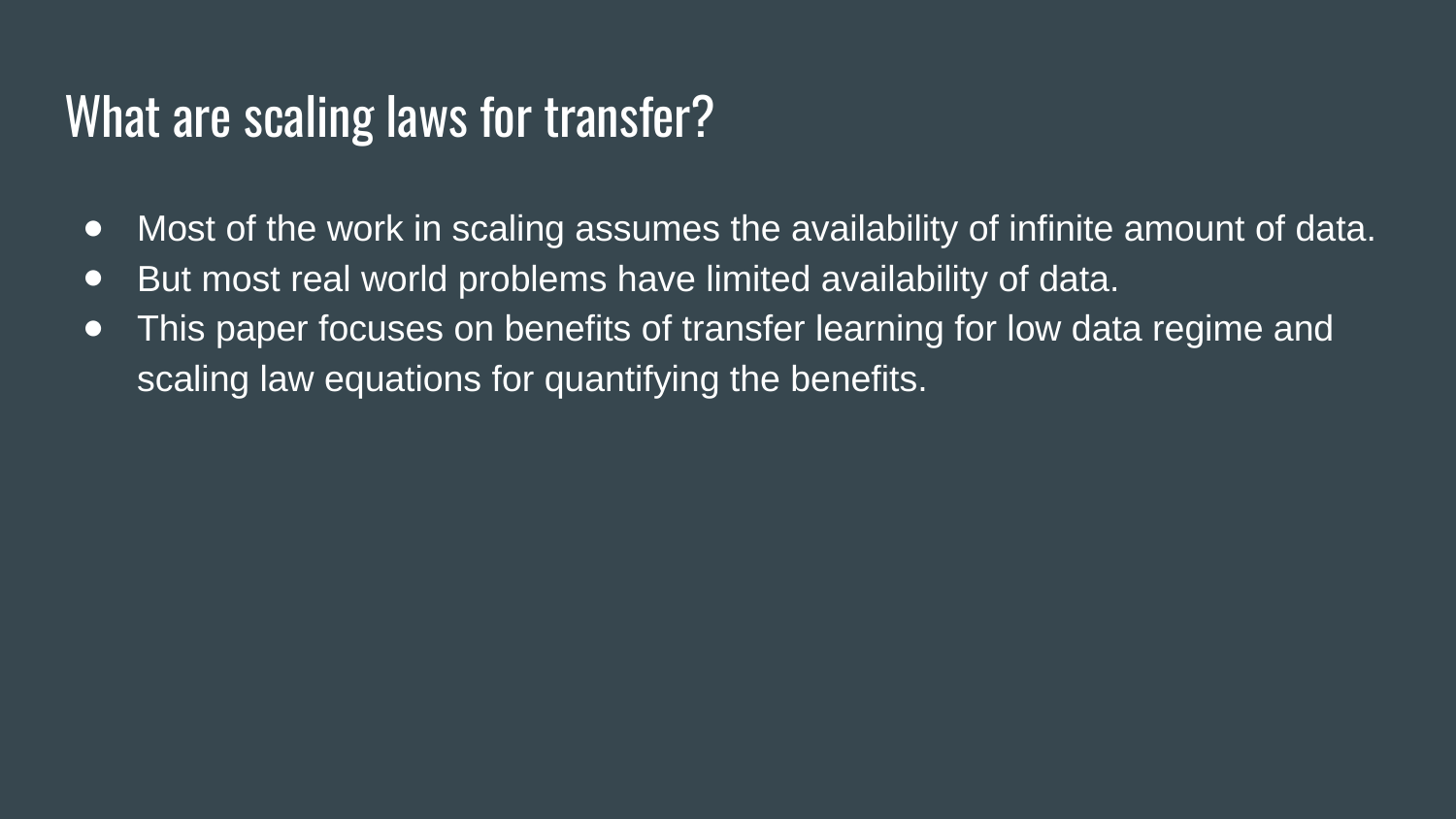

# What are scaling laws for transfer?
Most of the work in scaling assumes the availability of infinite amount of data.
But most real world problems have limited availability of data.
This paper focuses on benefits of transfer learning for low data regime and scaling law equations for quantifying the benefits.